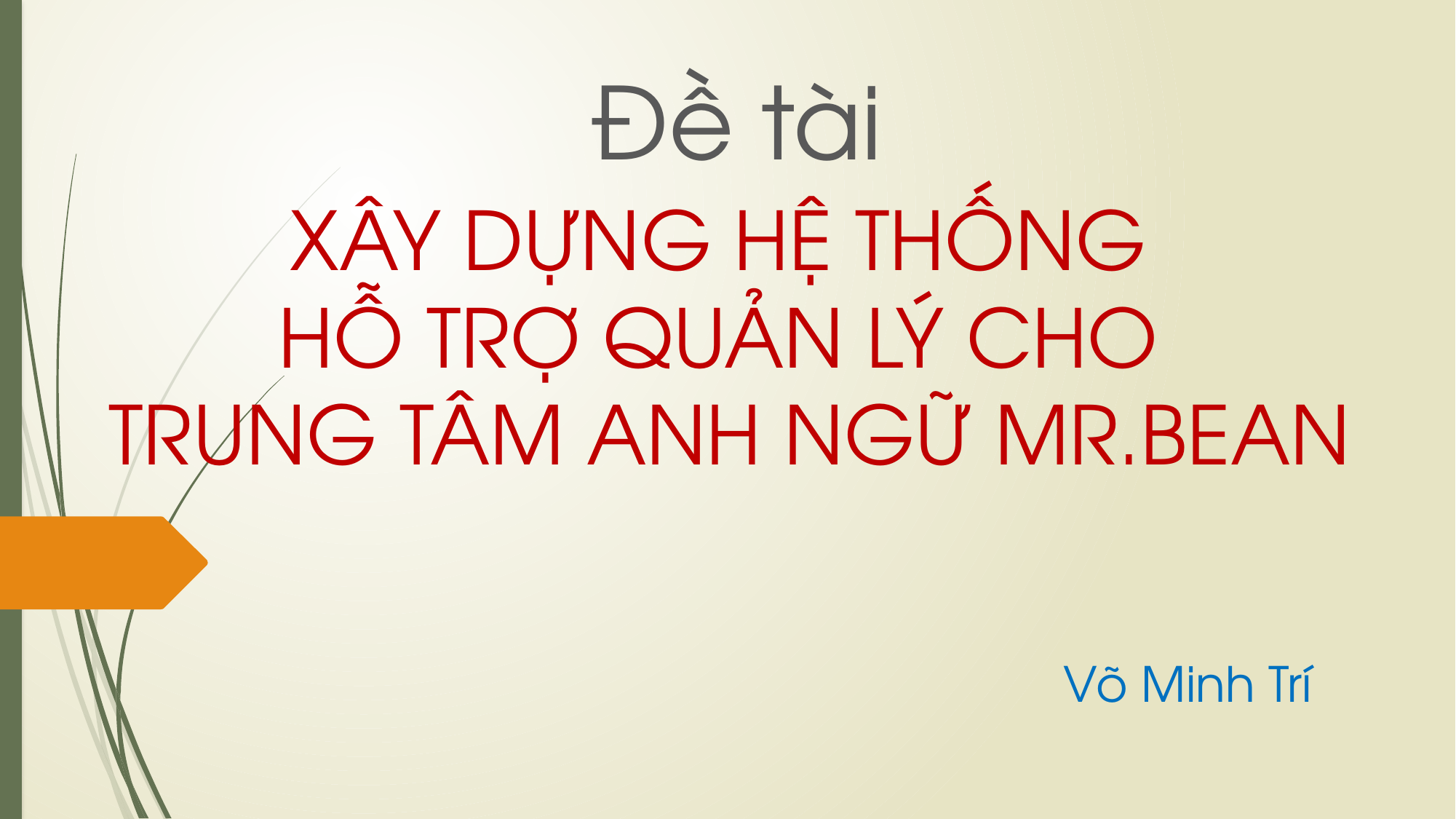

Đề tài
# XÂY DỰNG HỆ THỐNG HỖ TRỢ QUẢN LÝ CHO TRUNG TÂM ANH NGỮ MR.BEAN
Võ Minh Trí